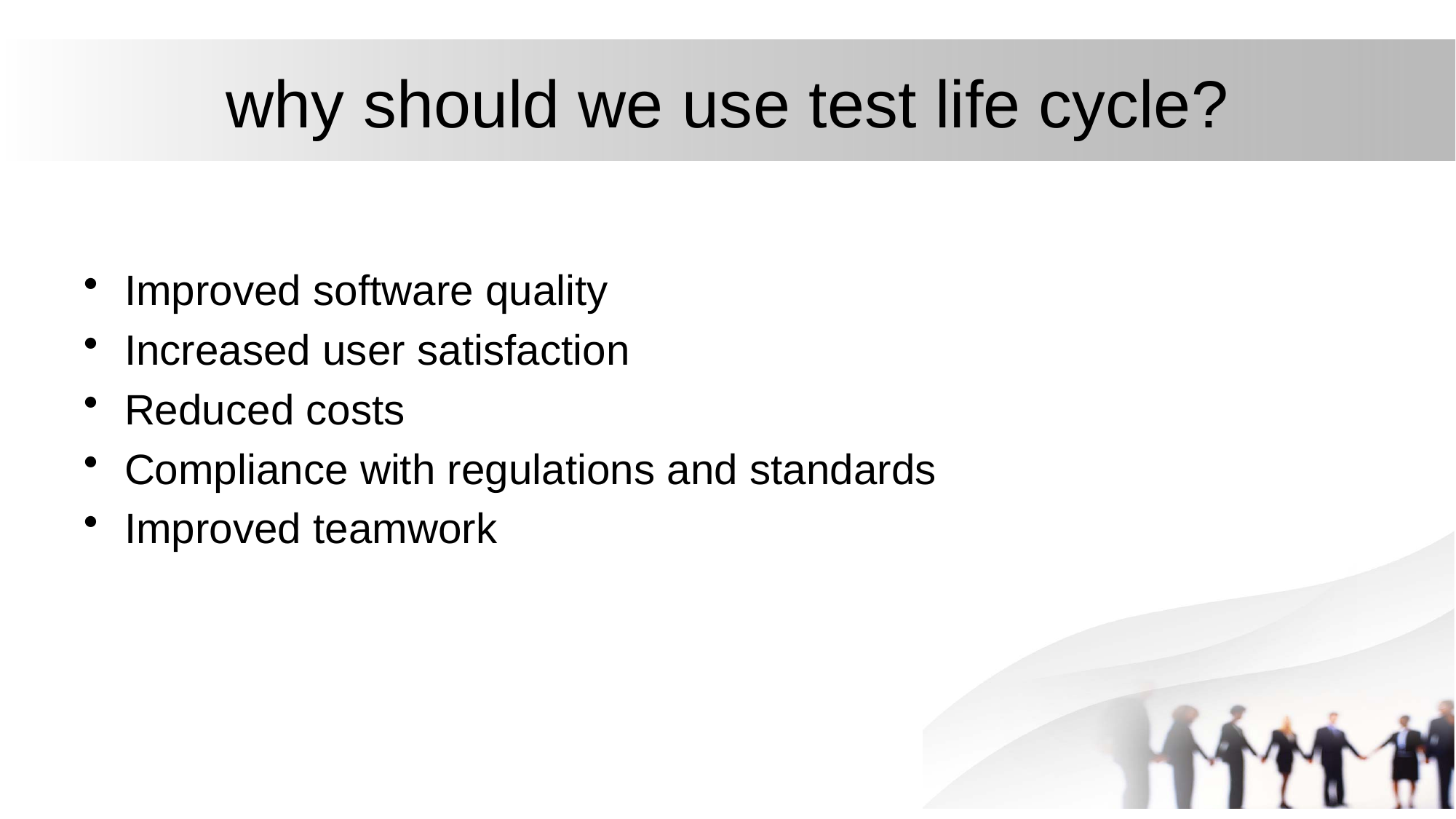

# why should we use test life cycle?

Improved software quality
Increased user satisfaction
Reduced costs
Compliance with regulations and standards
Improved teamwork